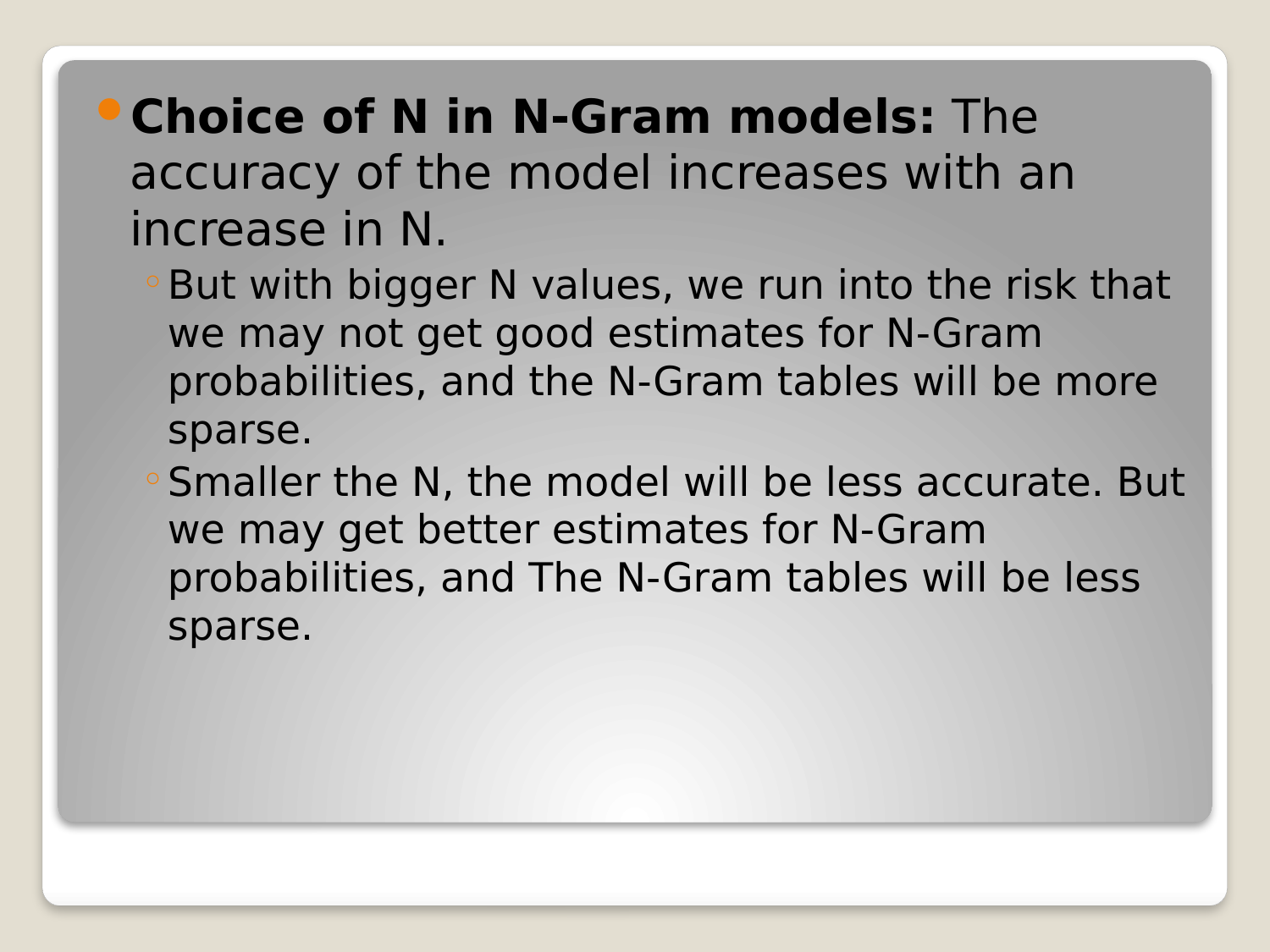

Choice of N in N-Gram models: The accuracy of the model increases with an increase in N.
But with bigger N values, we run into the risk that we may not get good estimates for N-Gram probabilities, and the N-Gram tables will be more sparse.
Smaller the N, the model will be less accurate. But we may get better estimates for N-Gram probabilities, and The N-Gram tables will be less sparse.

#